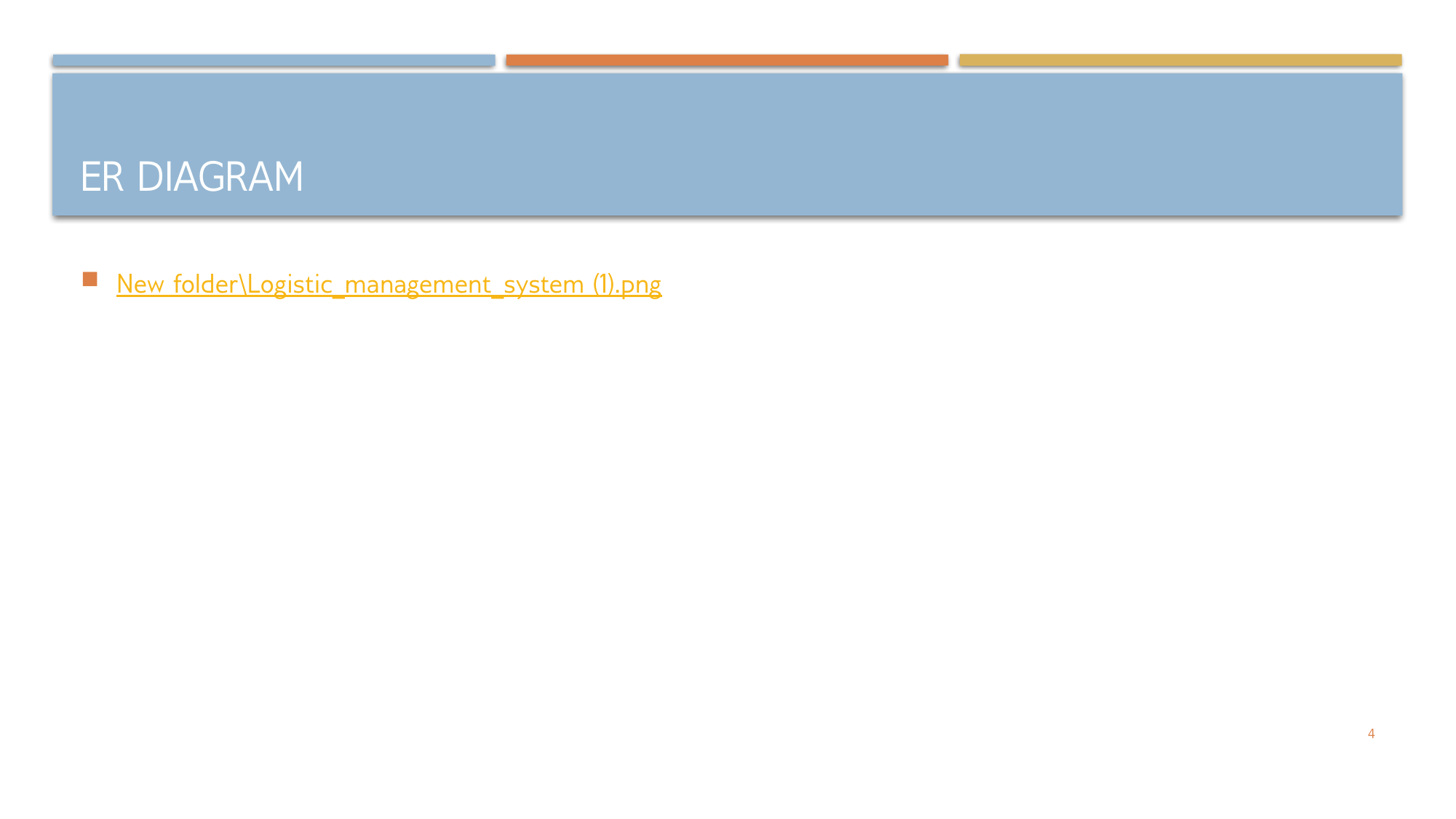

# ER Diagram
New folder\Logistic_management_system (1).png
4